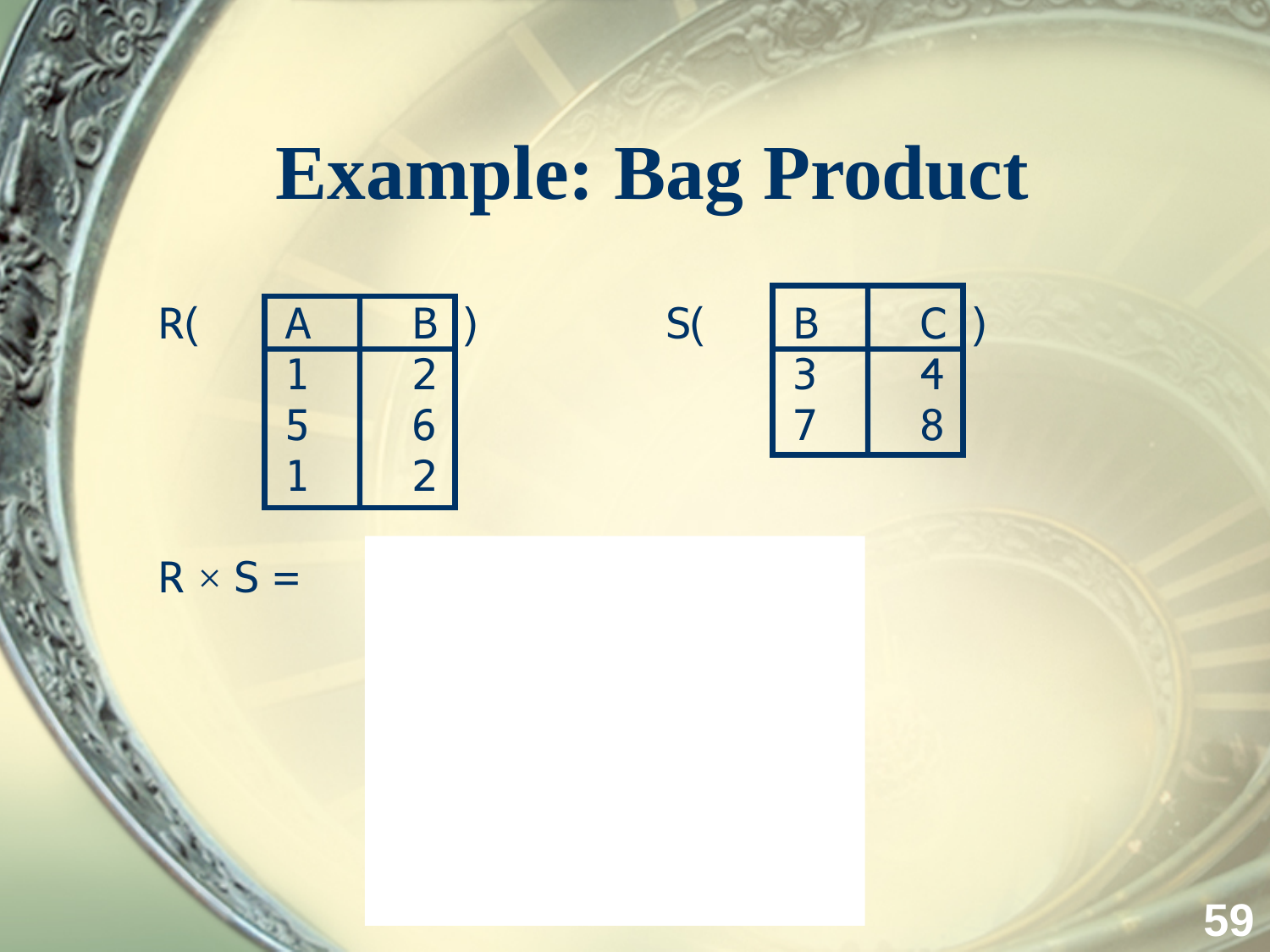

# Example: Bag Product

R(	A	B  )		S(	B	C  )
	1	2			3	4
	5	6			7	8
	1	2

R × S =	A	R.B	S.B	C
		1	2	3	4
		1	2	7	8
		5	6	3	4
		5	6	7	8
		1	2	3	4
		1	2	7	8

59